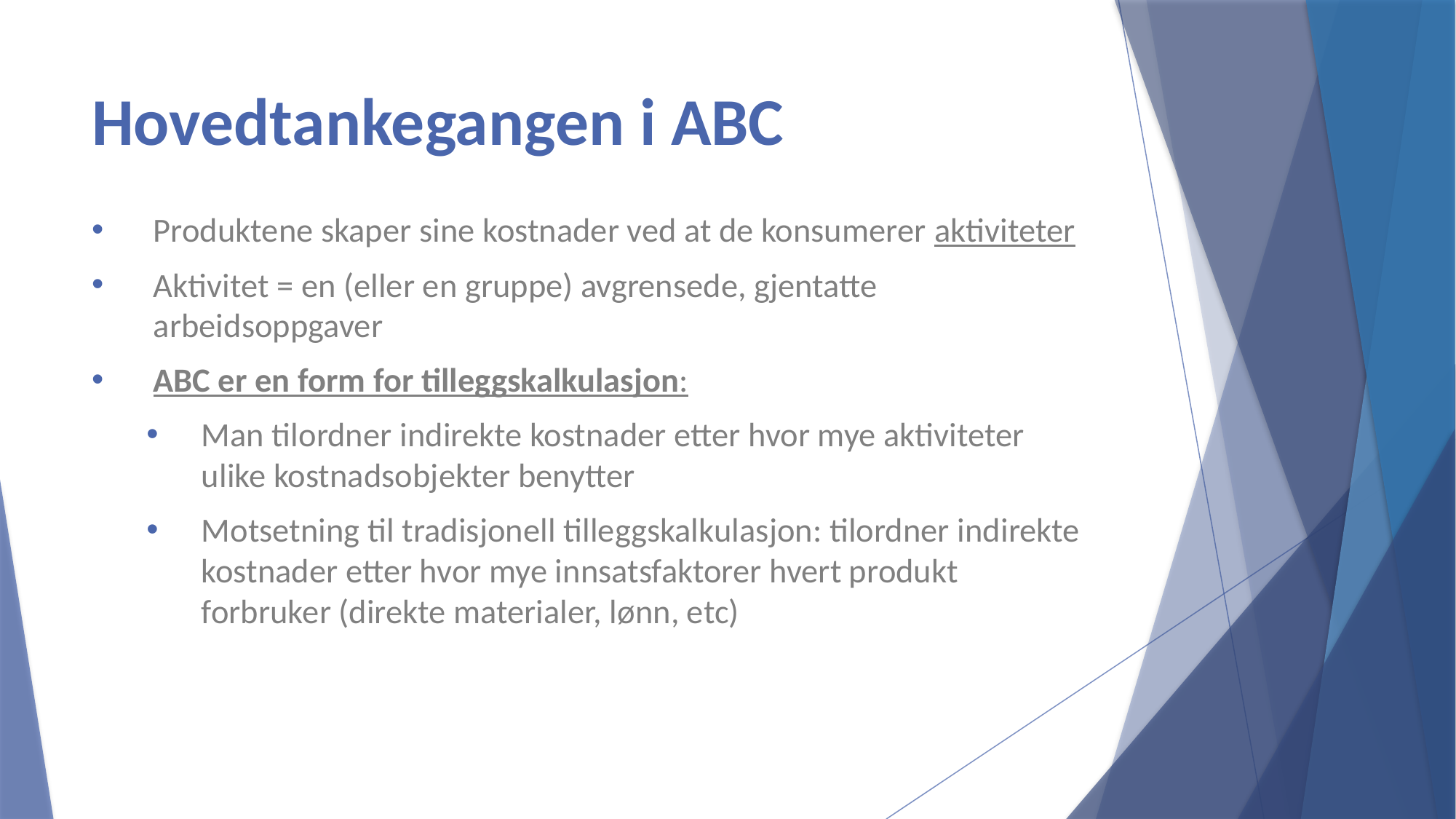

# Hovedtankegangen i ABC
Produktene skaper sine kostnader ved at de konsumerer aktiviteter
Aktivitet = en (eller en gruppe) avgrensede, gjentatte arbeidsoppgaver
ABC er en form for tilleggskalkulasjon:
Man tilordner indirekte kostnader etter hvor mye aktiviteter ulike kostnadsobjekter benytter
Motsetning til tradisjonell tilleggskalkulasjon: tilordner indirekte kostnader etter hvor mye innsatsfaktorer hvert produkt forbruker (direkte materialer, lønn, etc)